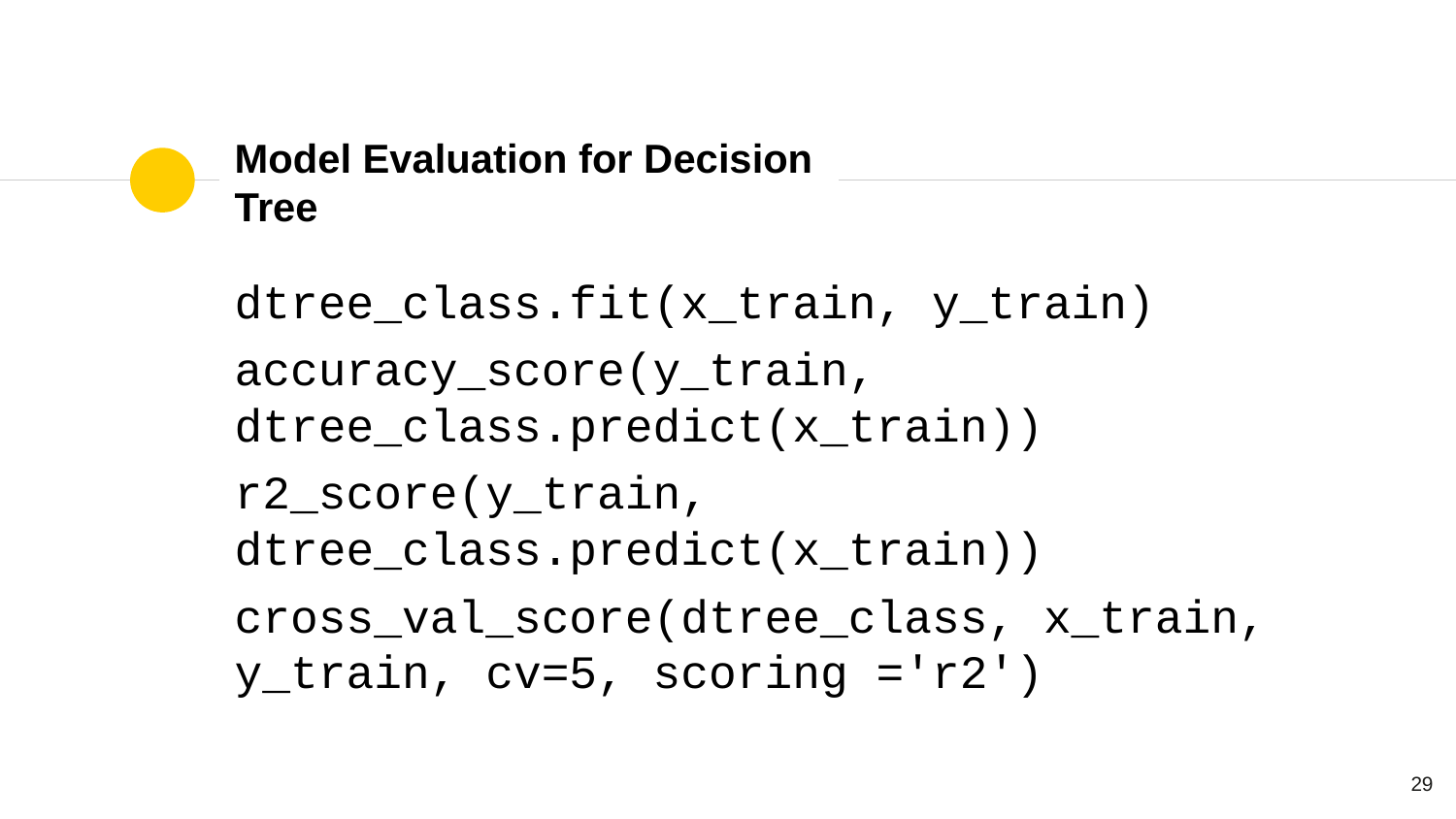

# Model Evaluation for Decision Tree
dtree_class.fit(x_train, y_train)
accuracy_score(y_train, dtree_class.predict(x_train))
r2_score(y_train, dtree_class.predict(x_train))
cross_val_score(dtree_class, x_train, y_train, cv=5, scoring ='r2')

29